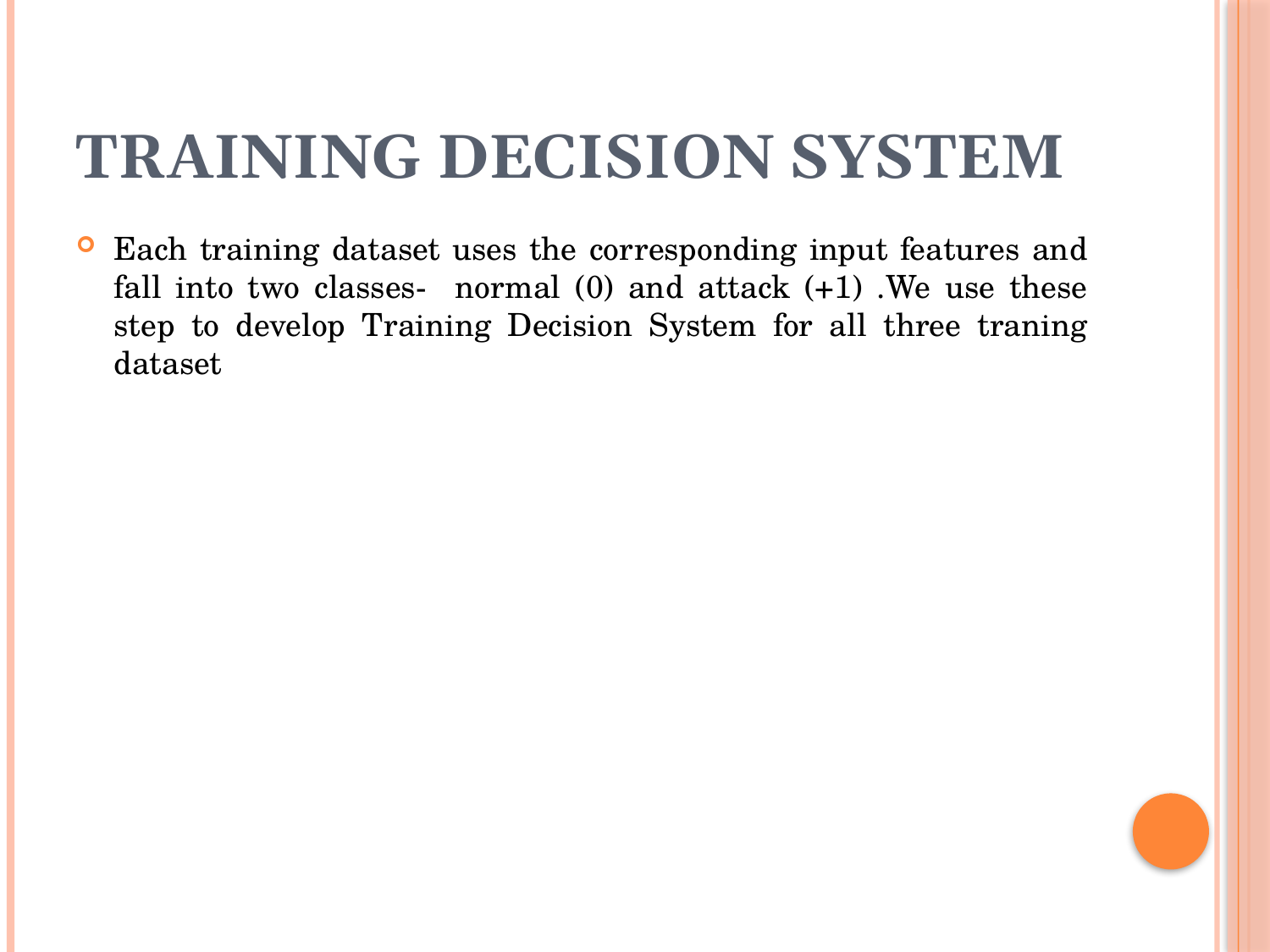

# Training Decision System
Each training dataset uses the corresponding input features and fall into two classes-  normal (0) and attack (+1) .We use these step to develop Training Decision System for all three traning dataset